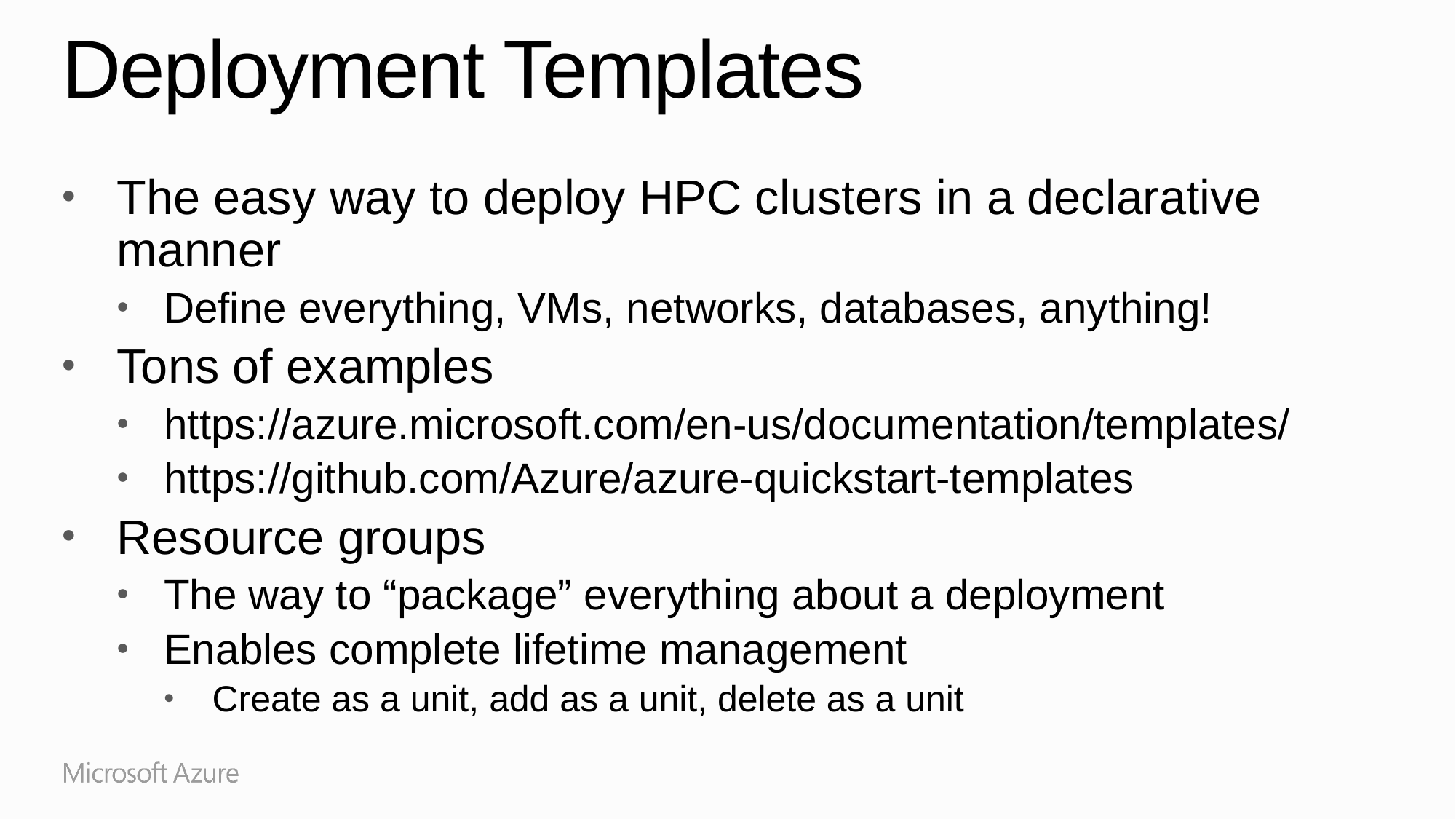

# Deployment Templates
The easy way to deploy HPC clusters in a declarative manner
Define everything, VMs, networks, databases, anything!
Tons of examples
https://azure.microsoft.com/en-us/documentation/templates/
https://github.com/Azure/azure-quickstart-templates
Resource groups
The way to “package” everything about a deployment
Enables complete lifetime management
Create as a unit, add as a unit, delete as a unit